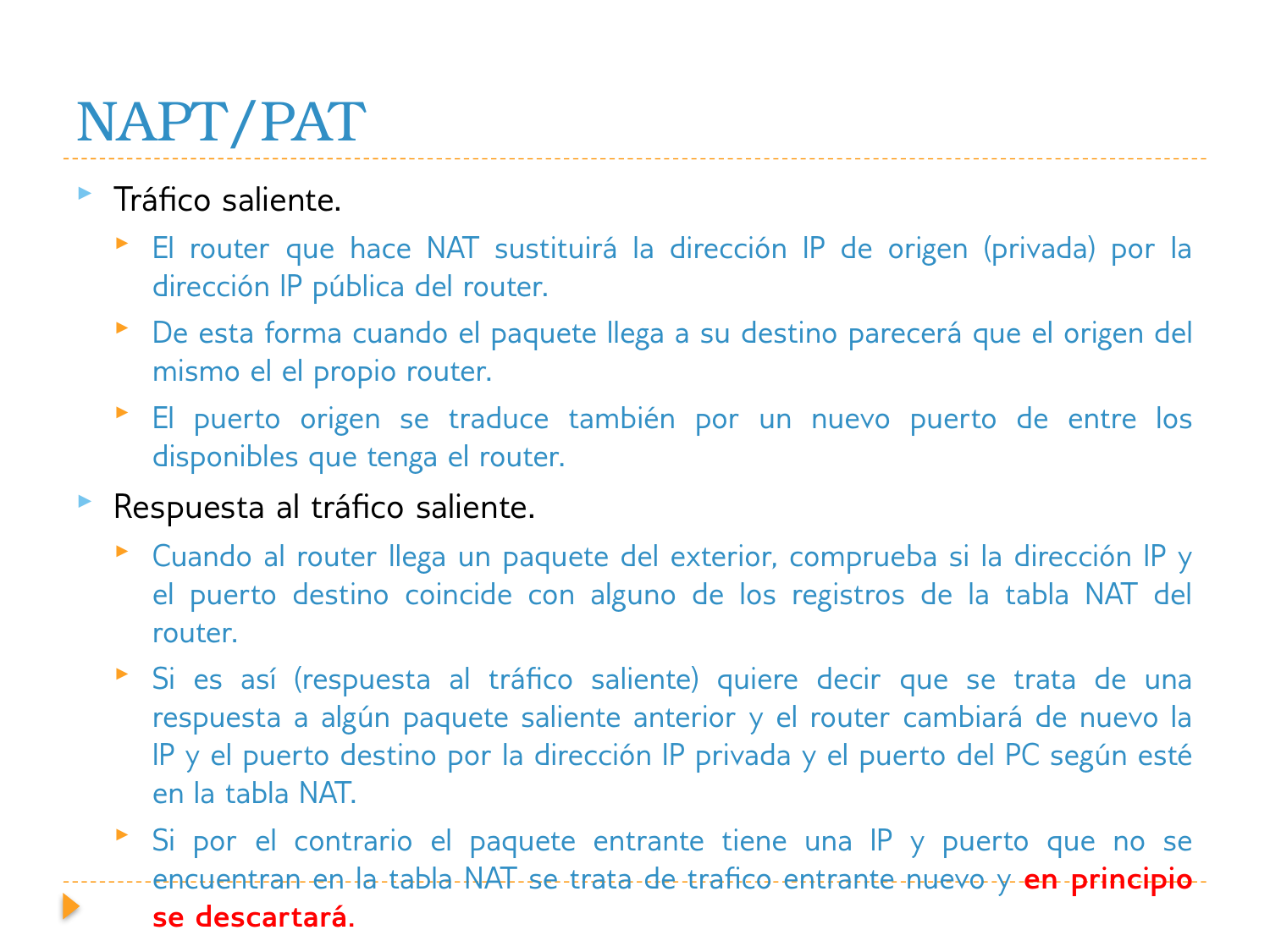

# NAPT/PAT
Tráfico saliente.
El router que hace NAT sustituirá la dirección IP de origen (privada) por la dirección IP pública del router.
De esta forma cuando el paquete llega a su destino parecerá que el origen del mismo el el propio router.
El puerto origen se traduce también por un nuevo puerto de entre los disponibles que tenga el router.
Respuesta al tráfico saliente.
Cuando al router llega un paquete del exterior, comprueba si la dirección IP y el puerto destino coincide con alguno de los registros de la tabla NAT del router.
Si es así (respuesta al tráfico saliente) quiere decir que se trata de una respuesta a algún paquete saliente anterior y el router cambiará de nuevo la IP y el puerto destino por la dirección IP privada y el puerto del PC según esté en la tabla NAT.
Si por el contrario el paquete entrante tiene una IP y puerto que no se encuentran en la tabla NAT se trata de trafico entrante nuevo y en principio se descartará.